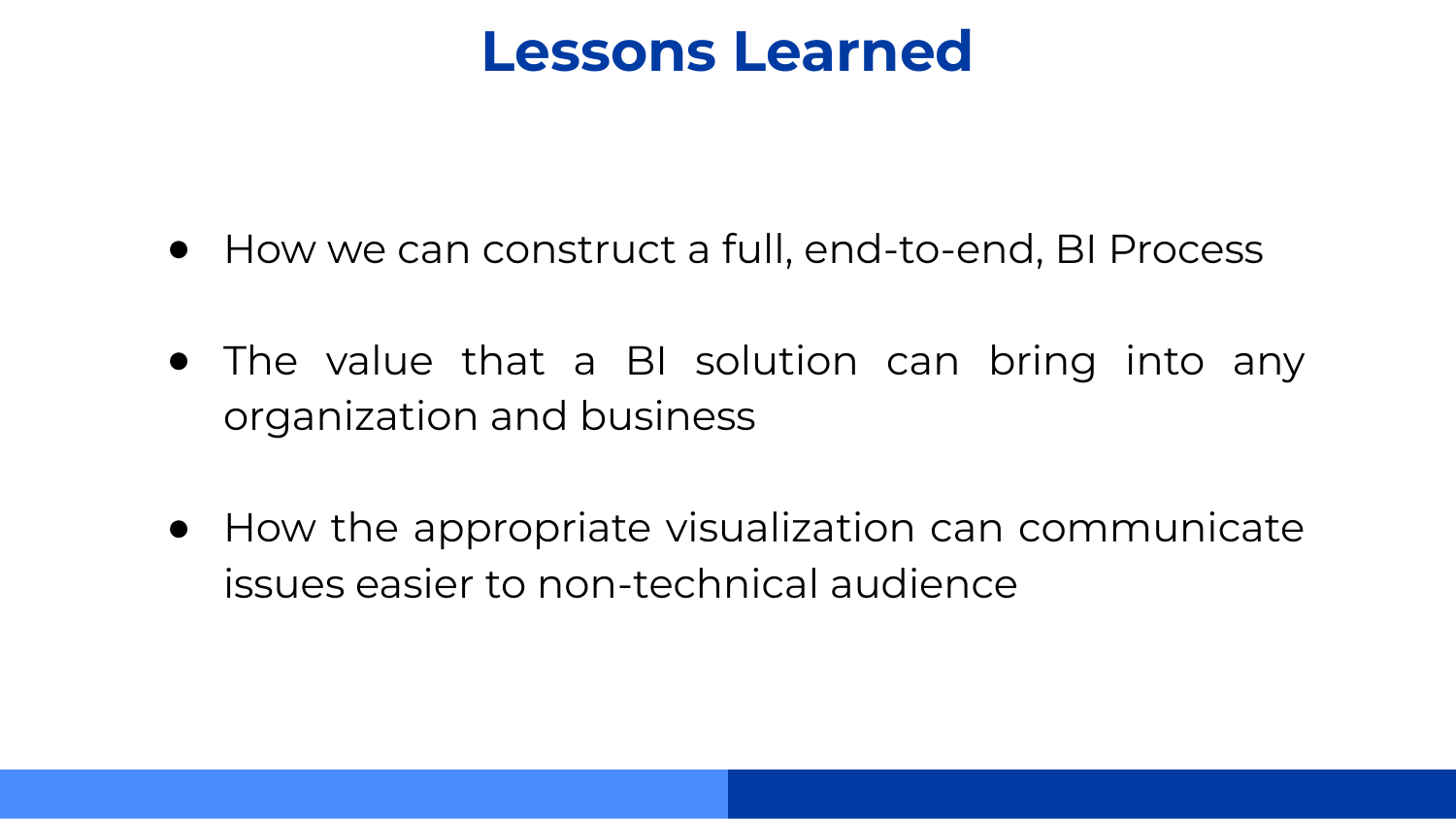

# Lessons Learned
How we can construct a full, end-to-end, BI Process

The value that a BI solution can bring into any organization and business

How the appropriate visualization can communicate issues easier to non-technical audience